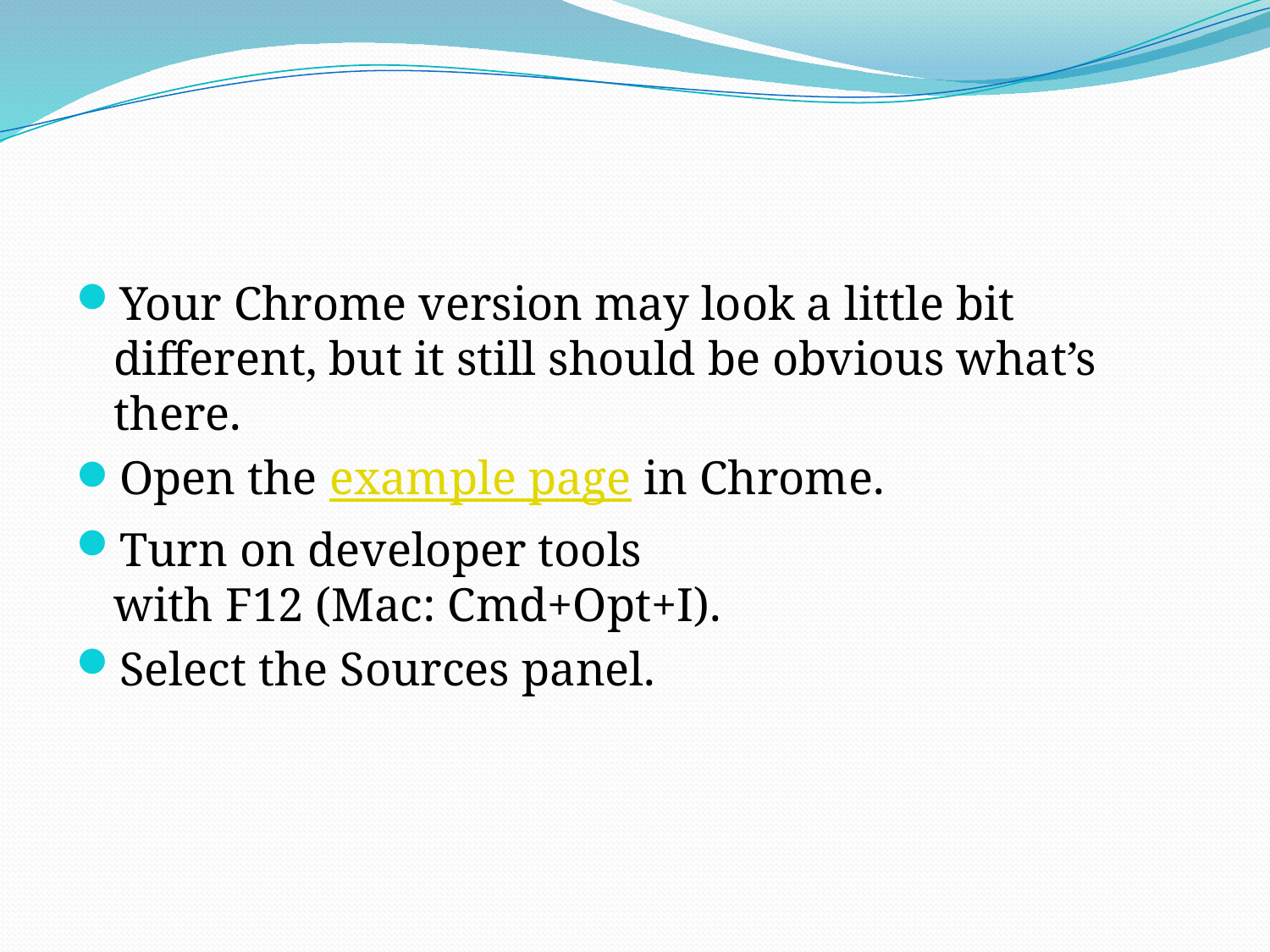

Your Chrome version may look a little bit different, but it still should be obvious what’s there.
Open the example page in Chrome.
Turn on developer tools with F12 (Mac: Cmd+Opt+I).
Select the Sources panel.